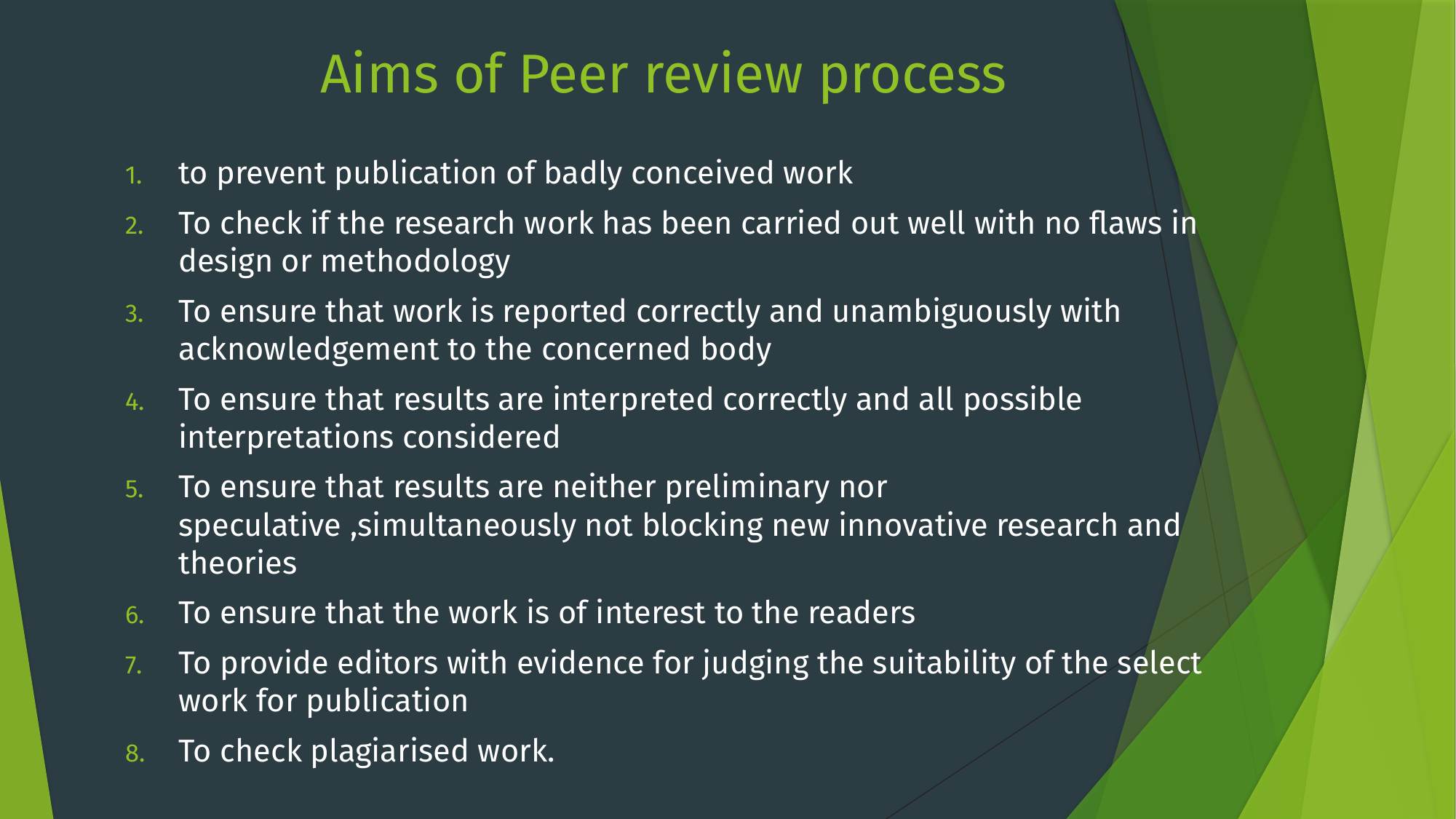

# Aims of Peer review process
to prevent publication of badly conceived work
To check if the research work has been carried out well with no flaws in design or methodology
To ensure that work is reported correctly and unambiguously with acknowledgement to the concerned body
To ensure that results are interpreted correctly and all possible interpretations considered
To ensure that results are neither preliminary nor speculative ,simultaneously not blocking new innovative research and theories
To ensure that the work is of interest to the readers
To provide editors with evidence for judging the suitability of the select work for publication
To check plagiarised work.